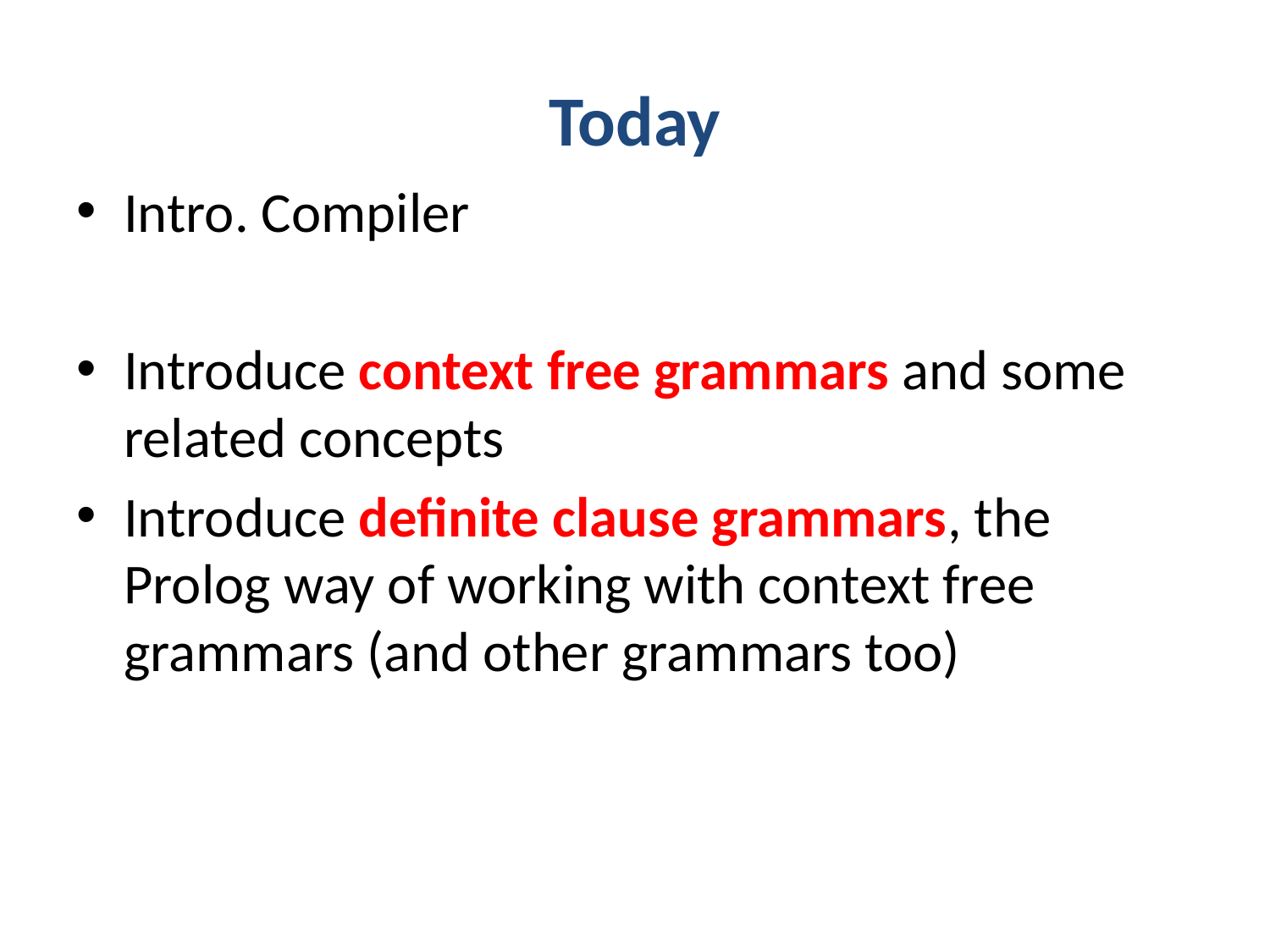

# Today
Intro. Compiler

Introduce context free grammars and some related concepts
Introduce definite clause grammars, the Prolog way of working with context free grammars (and other grammars too)